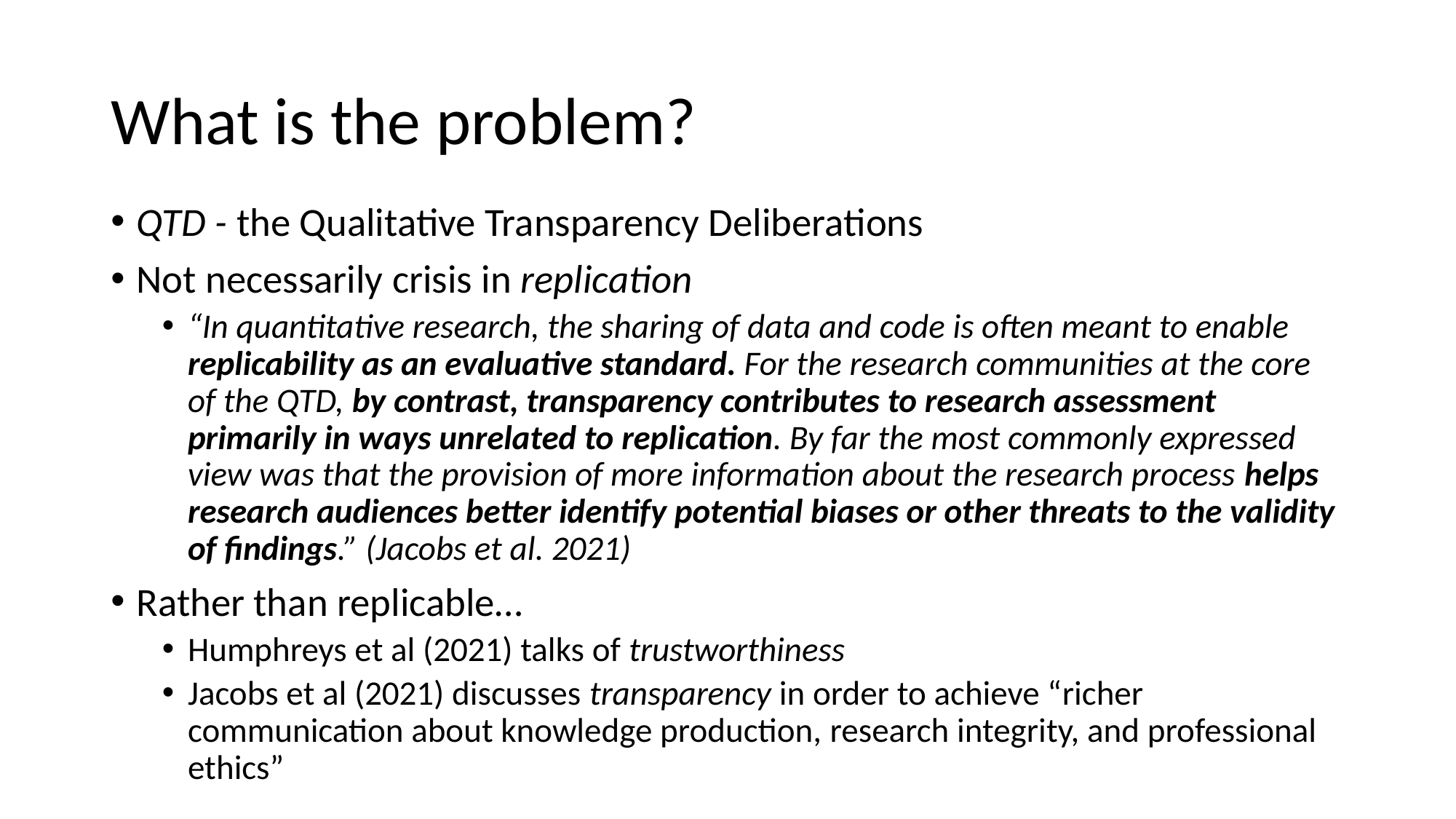

# What is the problem?
QTD - the Qualitative Transparency Deliberations
Not necessarily crisis in replication
“In quantitative research, the sharing of data and code is often meant to enable replicability as an evaluative standard. For the research communities at the core of the QTD, by contrast, transparency contributes to research assessment primarily in ways unrelated to replication. By far the most commonly expressed view was that the provision of more information about the research process helps research audiences better identify potential biases or other threats to the validity of findings.” (Jacobs et al. 2021)
Rather than replicable…
Humphreys et al (2021) talks of trustworthiness
Jacobs et al (2021) discusses transparency in order to achieve “richer communication about knowledge production, research integrity, and professional ethics”